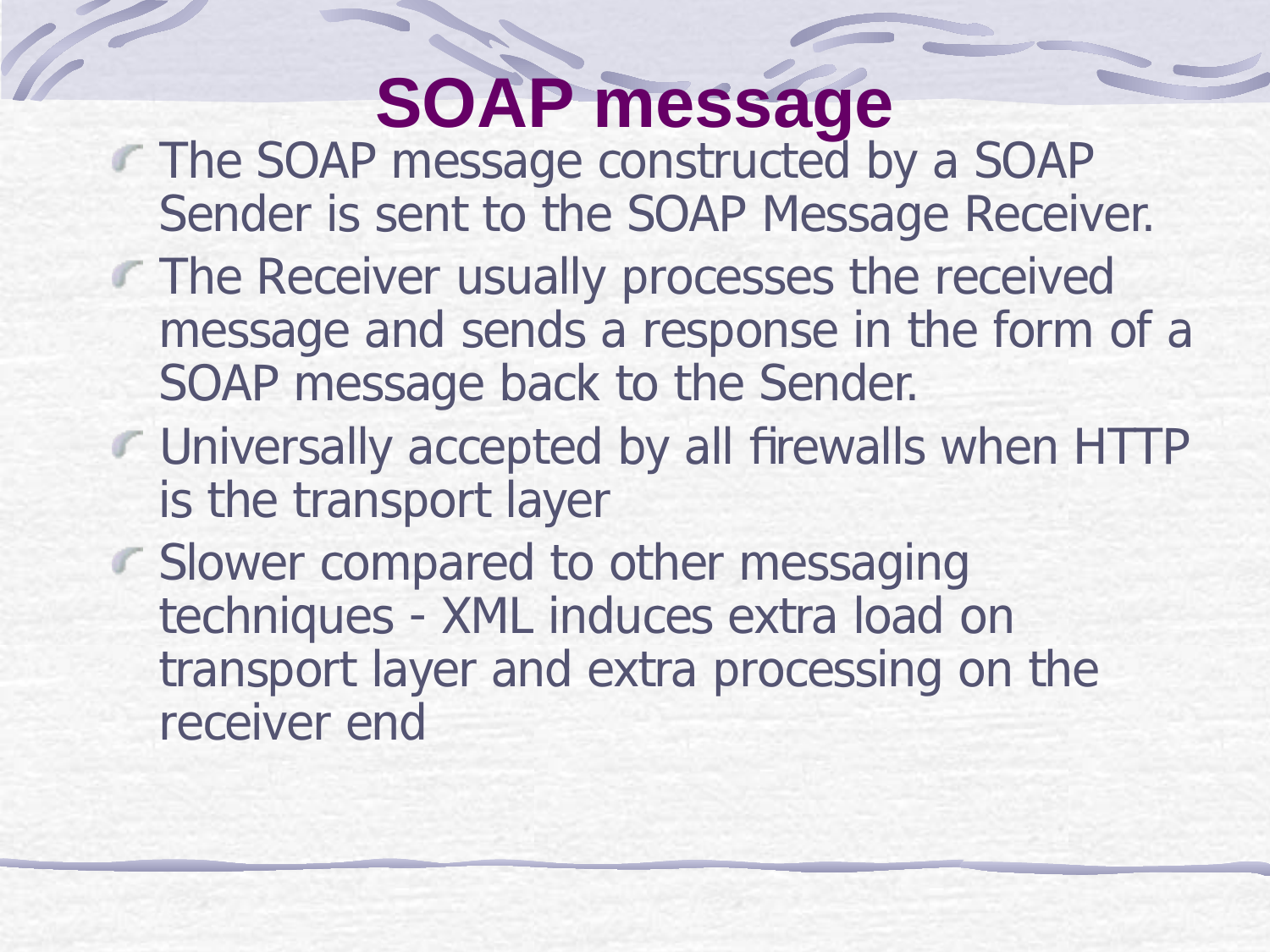

# SOAP message
The SOAP message constructed by a SOAP Sender is sent to the SOAP Message Receiver.
The Receiver usually processes the received message and sends a response in the form of a SOAP message back to the Sender.
Universally accepted by all firewalls when HTTP is the transport layer
Slower compared to other messaging techniques - XML induces extra load on transport layer and extra processing on the receiver end